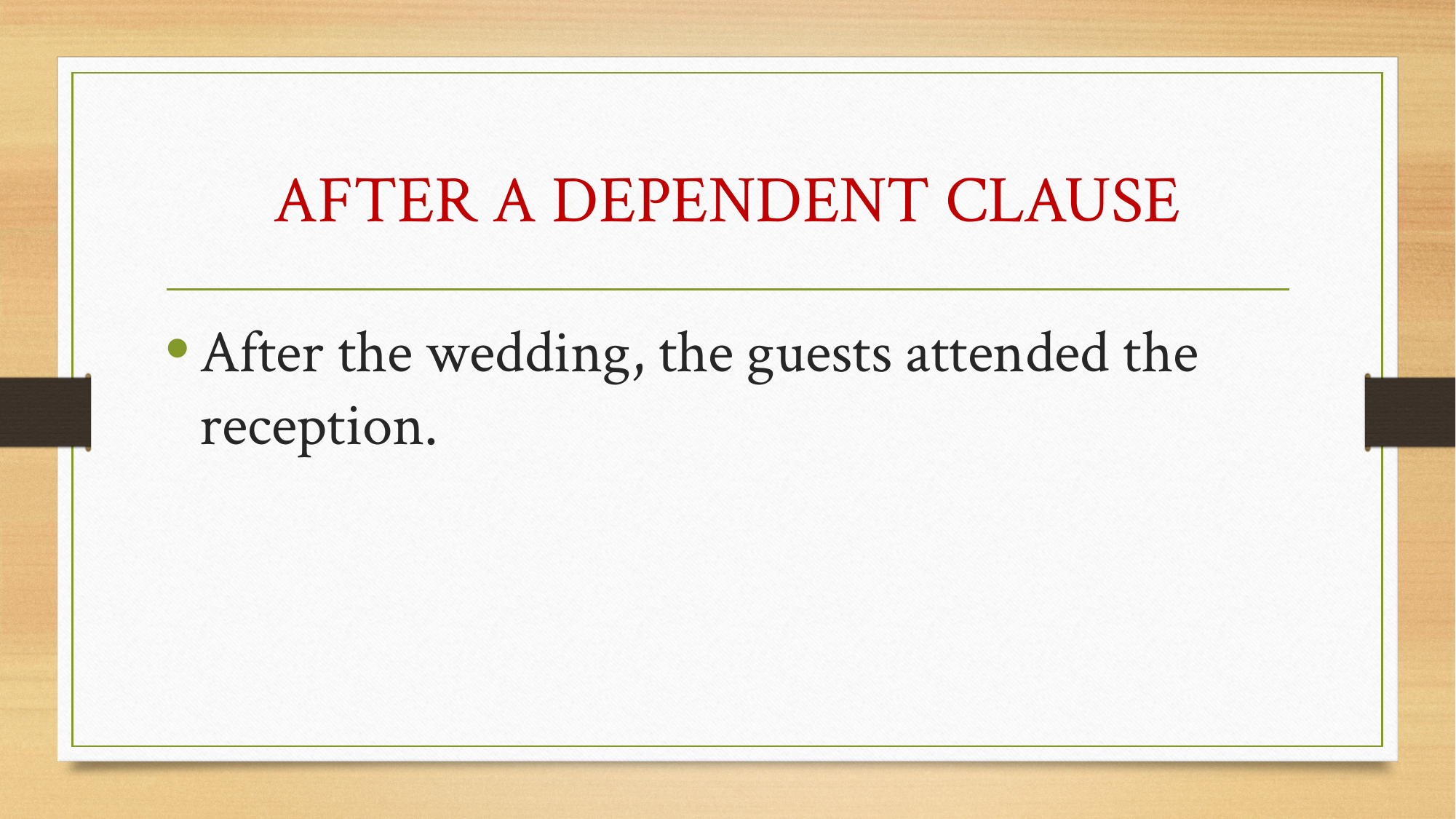

# AFTER A DEPENDENT CLAUSE
After the wedding, the guests attended the reception.